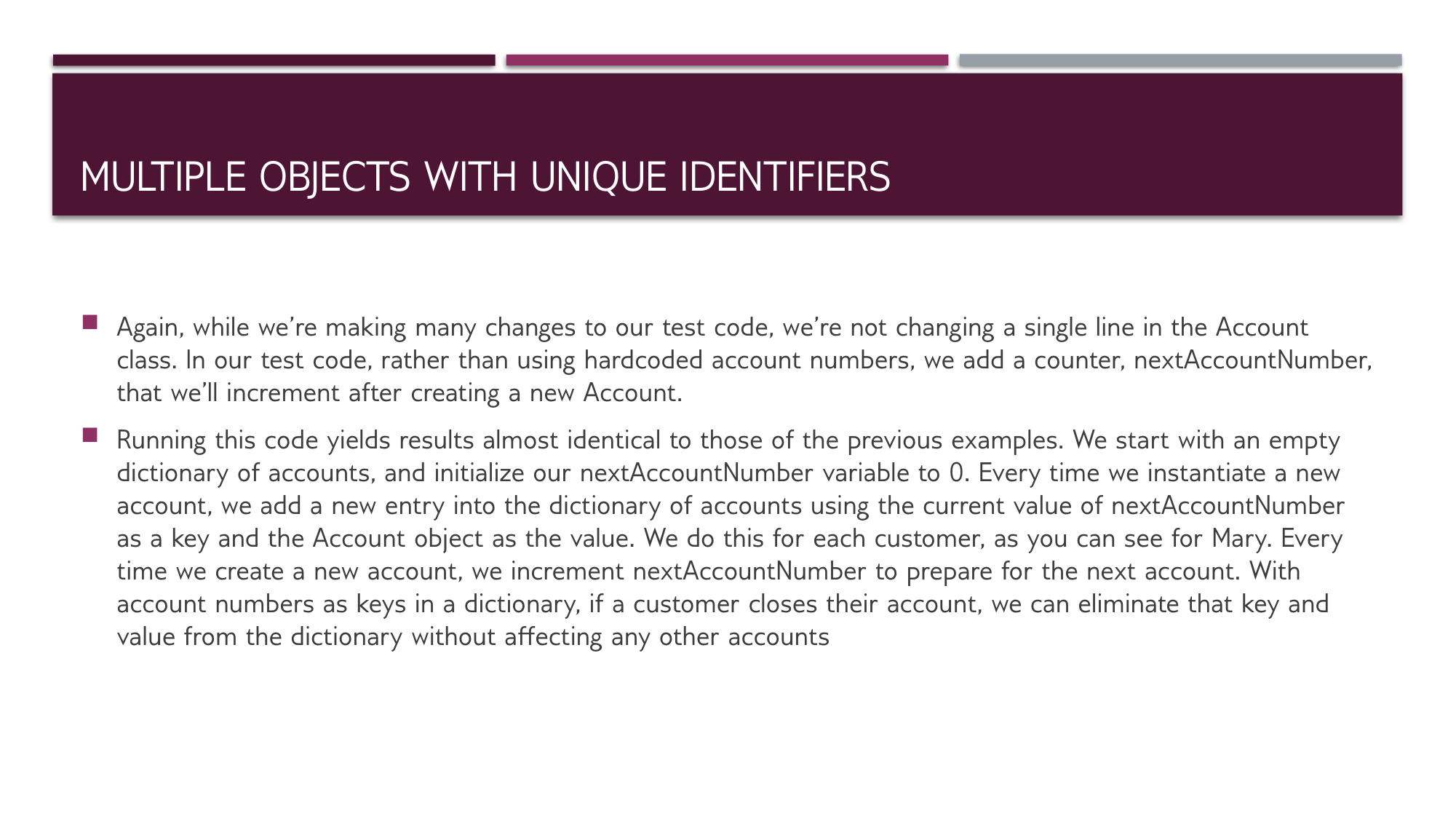

# MULTIPLE OBJECTS WITH UNIQUE IDENTIFIERS
Again, while we’re making many changes to our test code, we’re not changing a single line in the Account class. In our test code, rather than using hardcoded account numbers, we add a counter, nextAccountNumber, that we’ll increment after creating a new Account.
Running this code yields results almost identical to those of the previous examples. We start with an empty dictionary of accounts, and initialize our nextAccountNumber variable to 0. Every time we instantiate a new account, we add a new entry into the dictionary of accounts using the current value of nextAccountNumber as a key and the Account object as the value. We do this for each customer, as you can see for Mary. Every time we create a new account, we increment nextAccountNumber to prepare for the next account. With account numbers as keys in a dictionary, if a customer closes their account, we can eliminate that key and value from the dictionary without affecting any other accounts